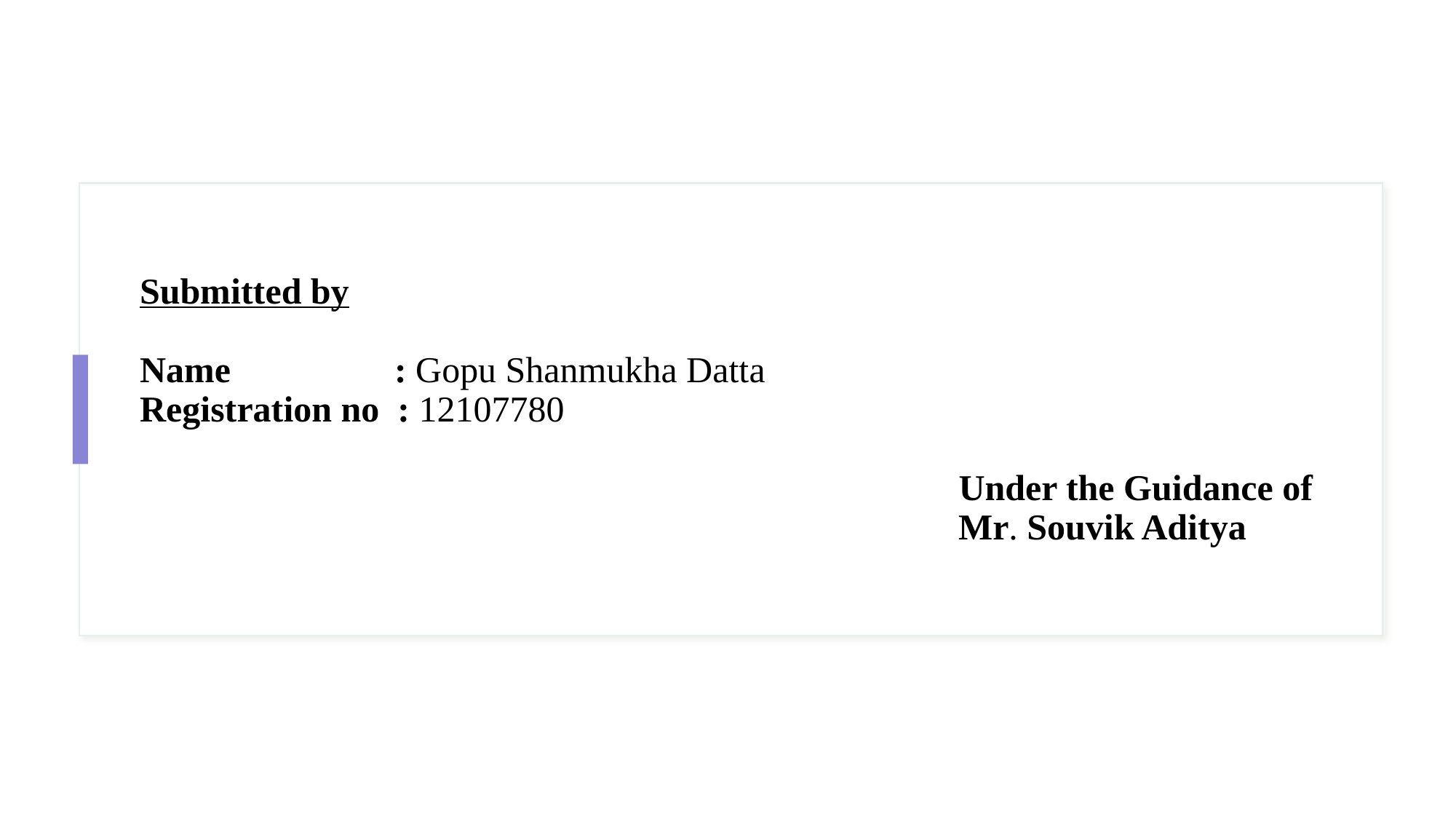

# Submitted by Name                  : Gopu Shanmukha Datta Registration no  : 12107780 Under the Guidance of Mr. Souvik Aditya